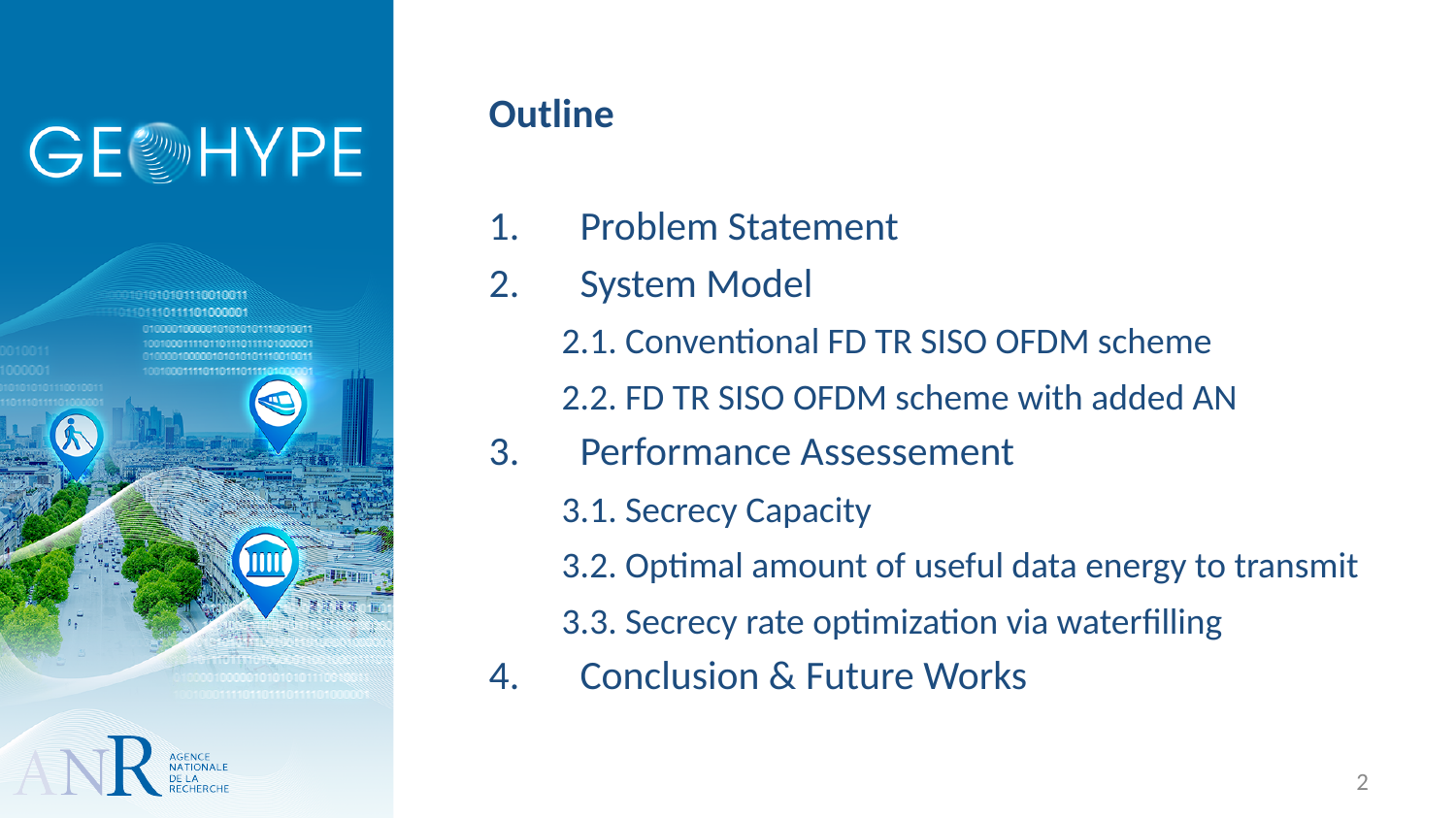

Outline
Problem Statement
System Model
2.1. Conventional FD TR SISO OFDM scheme
2.2. FD TR SISO OFDM scheme with added AN
Performance Assessement
3.1. Secrecy Capacity
3.2. Optimal amount of useful data energy to transmit
3.3. Secrecy rate optimization via waterfilling
Conclusion & Future Works
2